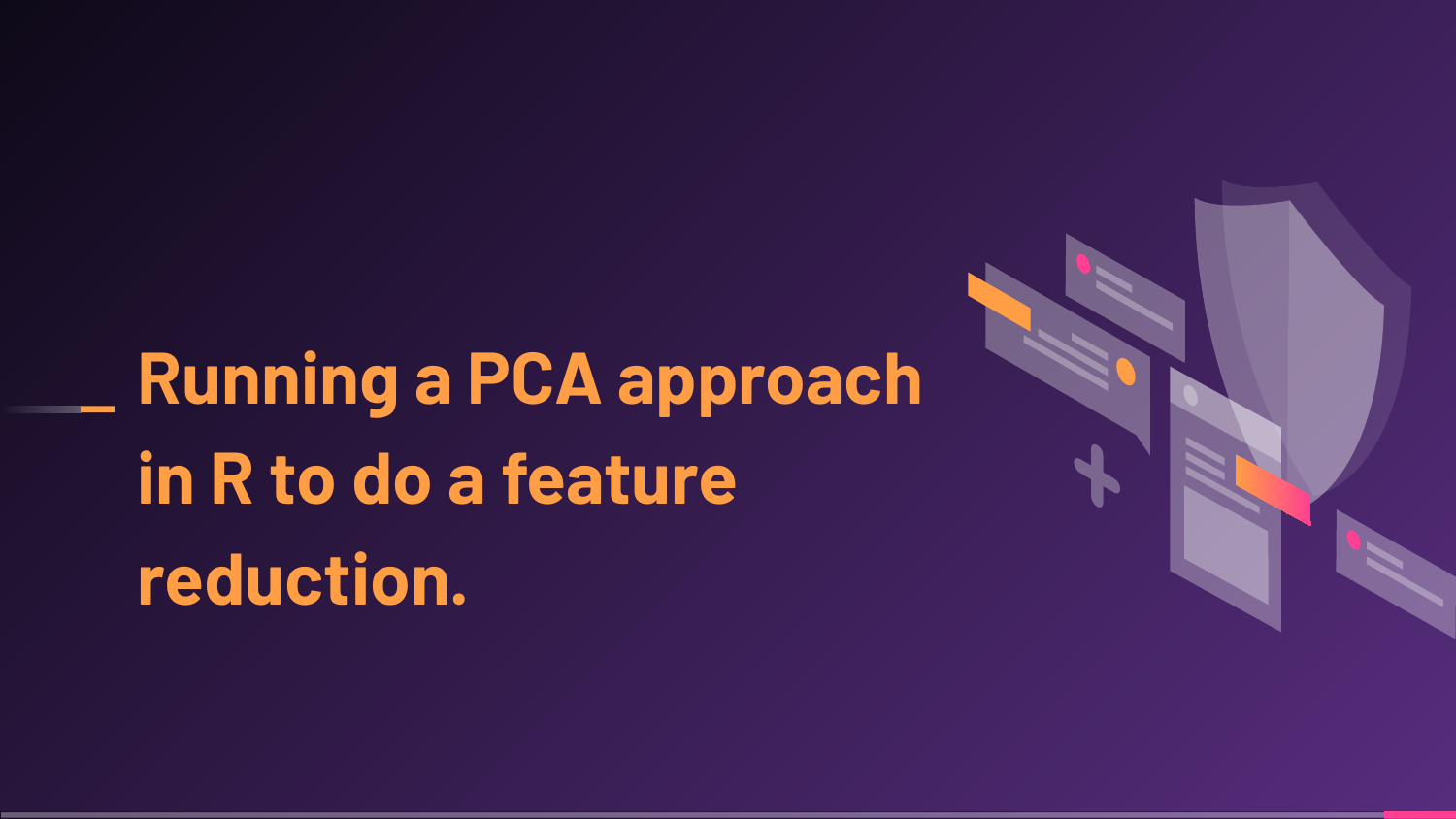

# Running a PCA approach in R to do a feature reduction.